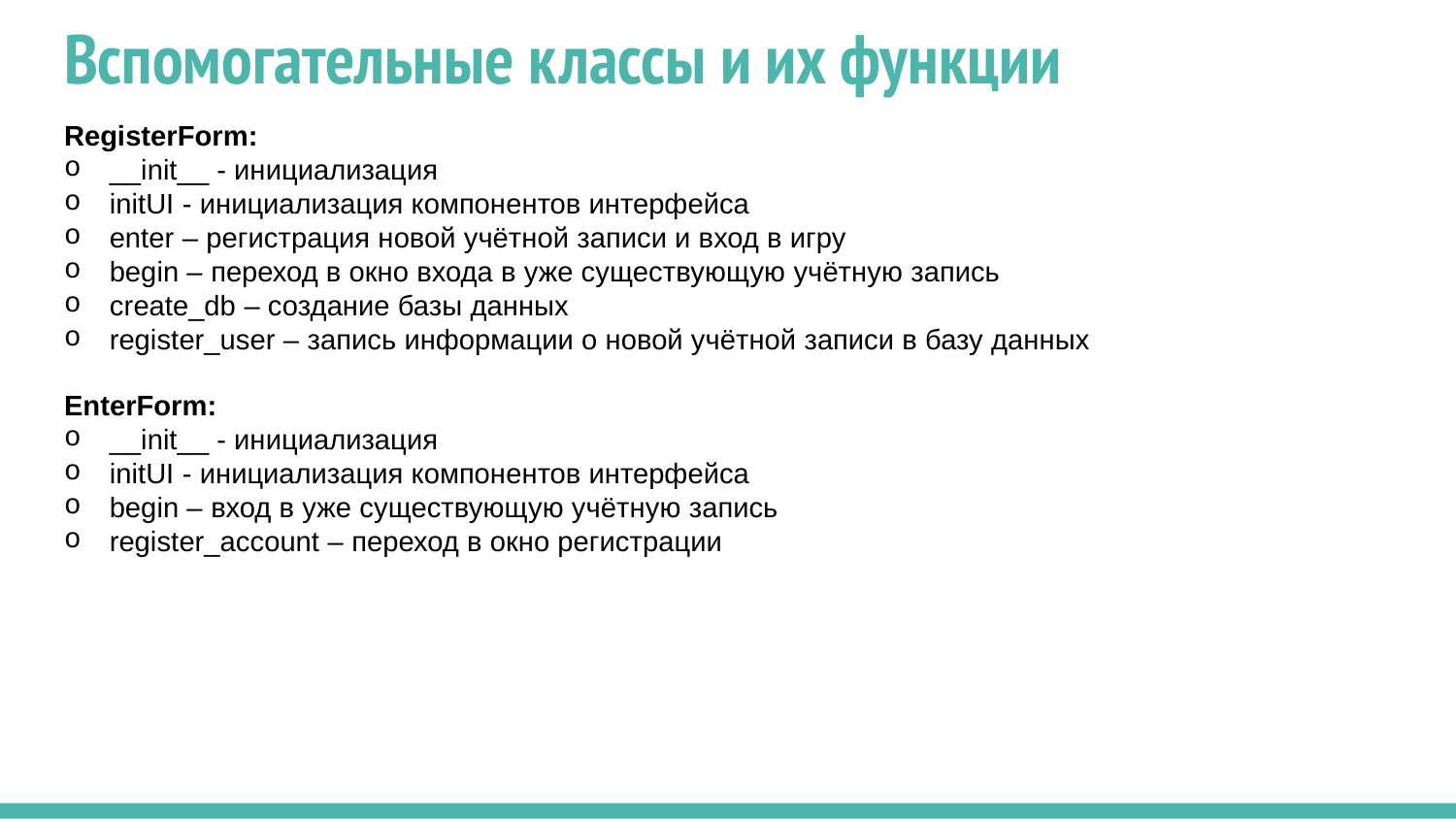

# Вспомогательные классы и их функции
RegisterForm:
__init__ - инициализация
initUI - инициализация компонентов интерфейса
enter – регистрация новой учётной записи и вход в игру
begin – переход в окно входа в уже существующую учётную запись
сreate_db – создание базы данных
register_user – запись информации о новой учётной записи в базу данных
EnterForm:
__init__ - инициализация
initUI - инициализация компонентов интерфейса
begin – вход в уже существующую учётную запись
register_account – переход в окно регистрации